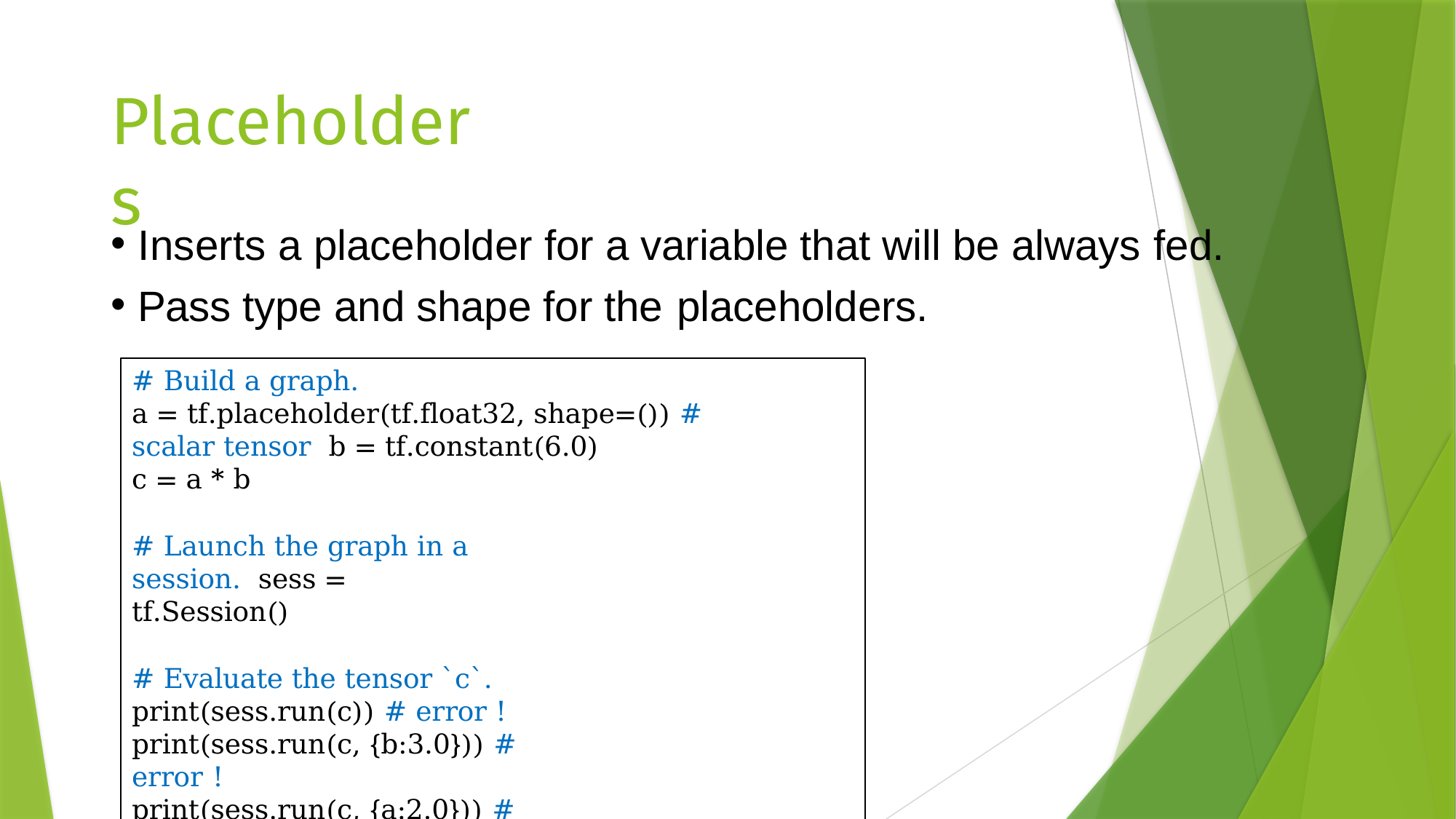

# Placeholders
Inserts a placeholder for a variable that will be always fed.
Pass type and shape for the placeholders.
# Build a graph.
a = tf.placeholder(tf.float32, shape=()) # scalar tensor  b = tf.constant(6.0)
c = a * b

# Launch the graph in a session.  sess = tf.Session()

# Evaluate the tensor `c`.  print(sess.run(c)) # error !  print(sess.run(c, {b:3.0})) # error !
print(sess.run(c, {a:2.0})) # 12.0